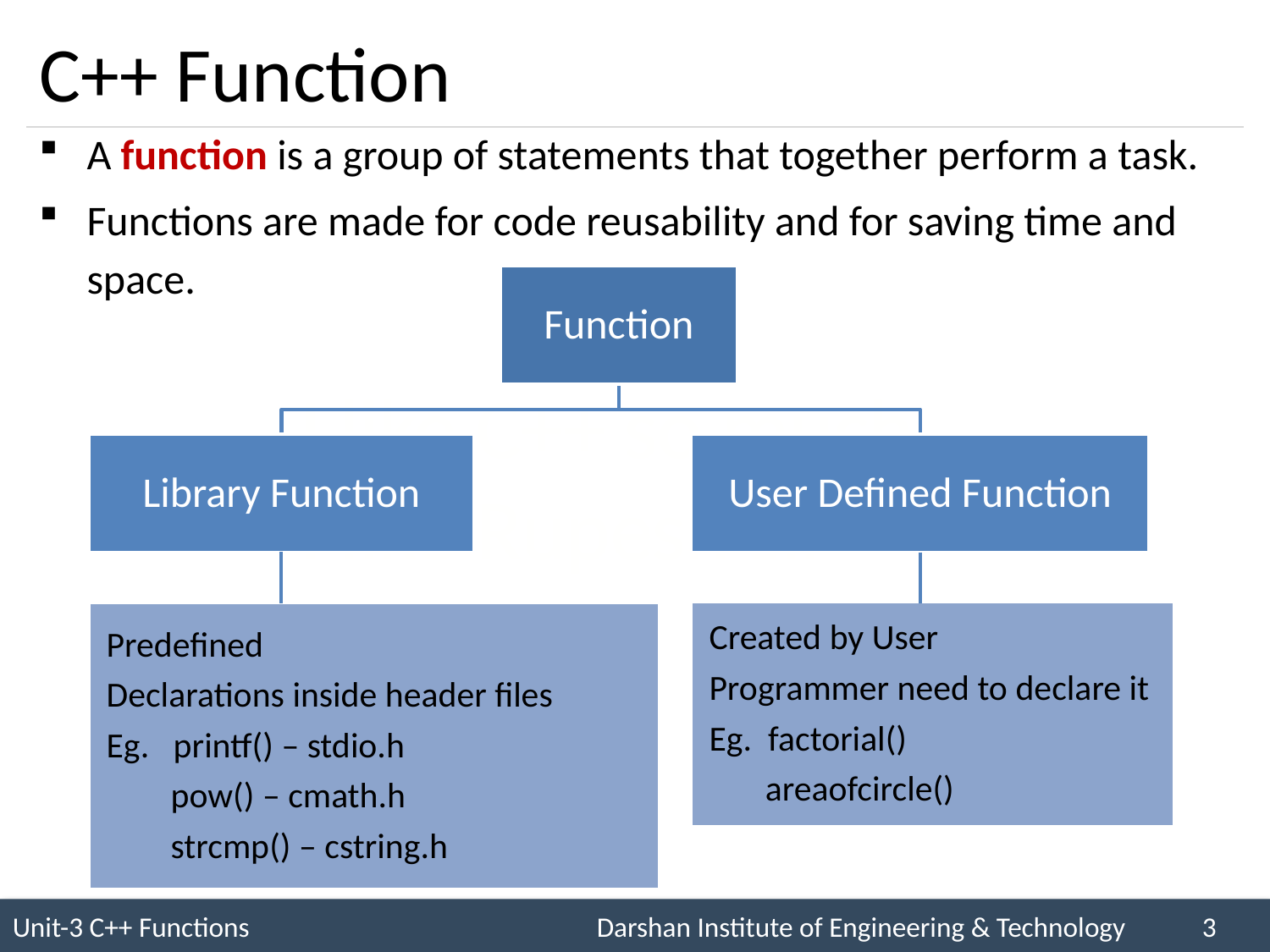

# C++ Function
A function is a group of statements that together perform a task.
Functions are made for code reusability and for saving time and space.

Function

Library Function
User Defined Function
  Created by User
  Programmer need to declare it
  Eg.  factorial()
         areaofcircle()
  Predefined
  Declarations inside header files
  Eg.   printf() – stdio.h
          pow() – cmath.h
          strcmp() – cstring.h